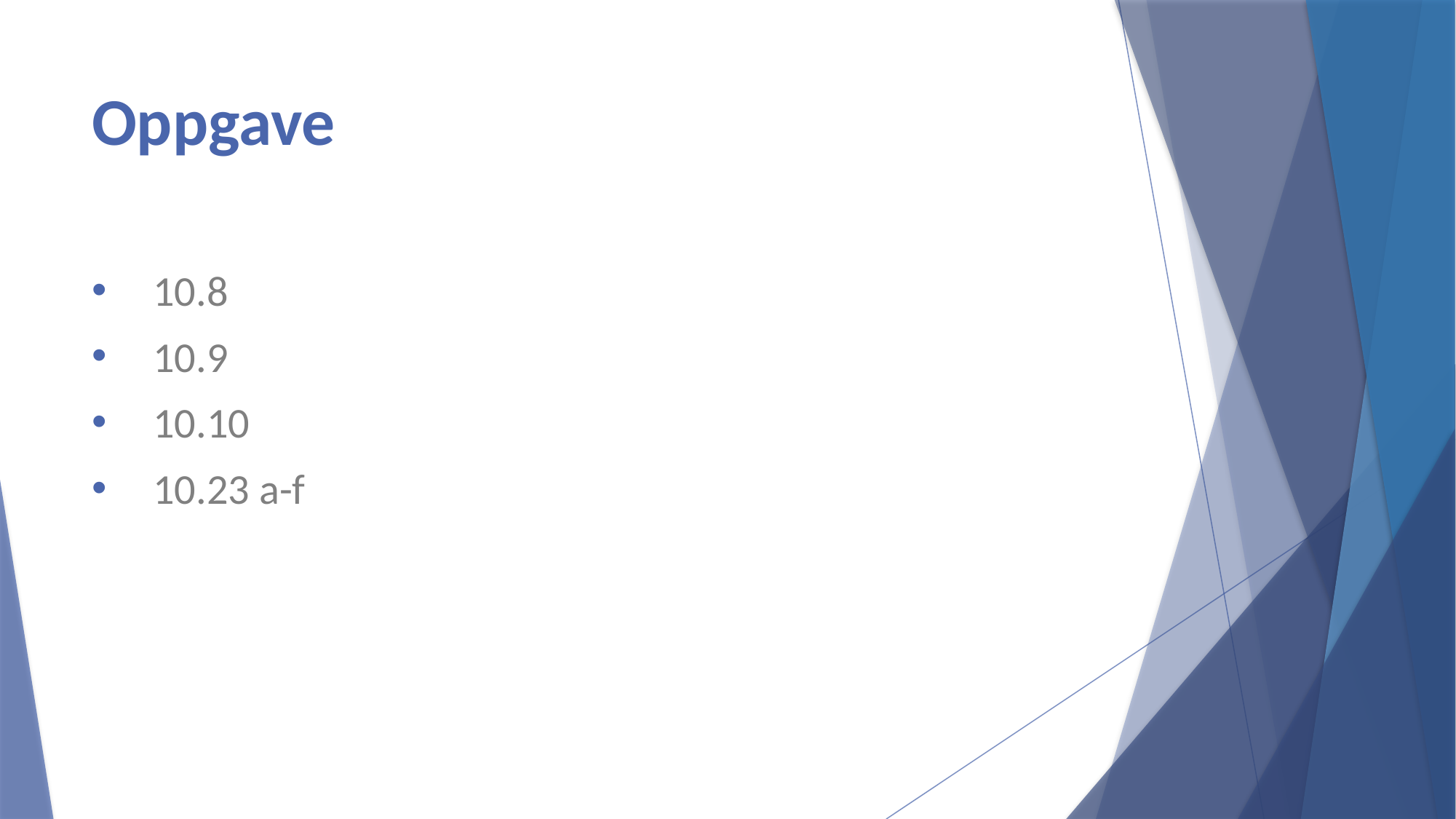

# Oppgave
10.8
10.9
10.10
10.23 a-f